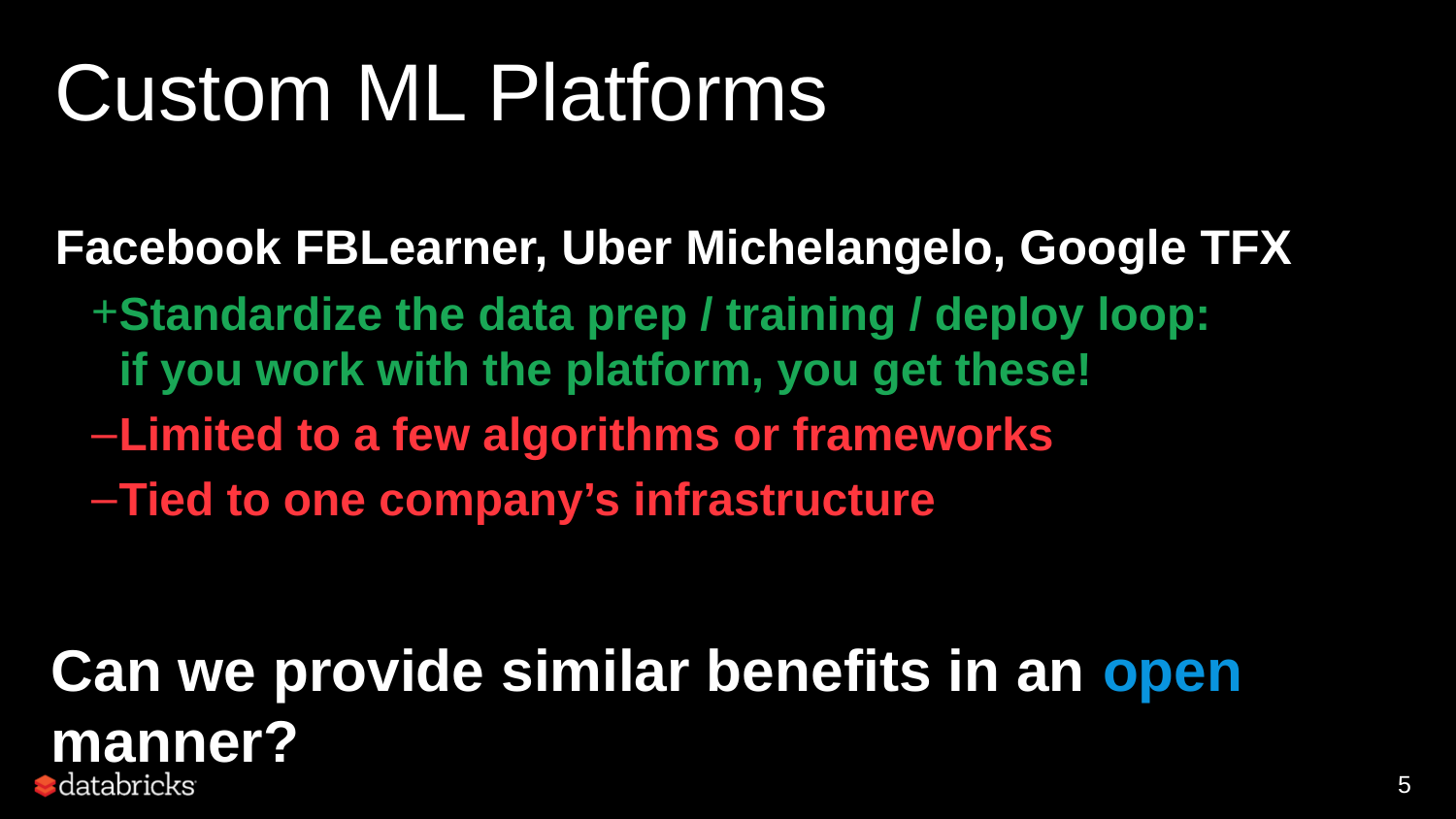

# Custom ML Platforms
Facebook FBLearner, Uber Michelangelo, Google TFX
Standardize the data prep / training / deploy loop:
if you work with the platform, you get these!
Limited to a few algorithms or frameworks
Tied to one company’s infrastructure
Can we provide similar benefits in an open manner?